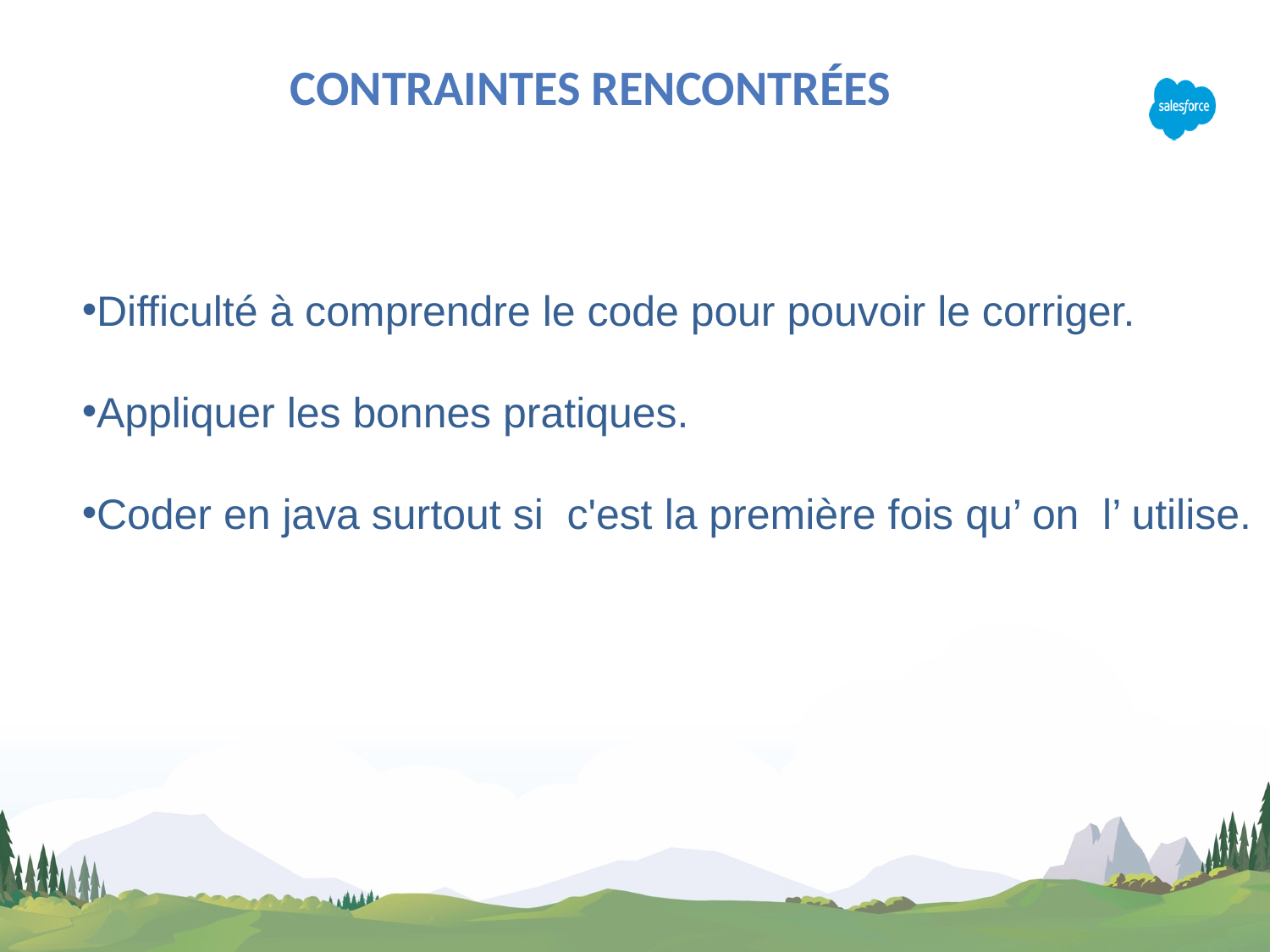

contraintes rencontrées
Difficulté à comprendre le code pour pouvoir le corriger.

Appliquer les bonnes pratiques.

Coder en java surtout si  c'est la première fois qu’ on  l’ utilise.